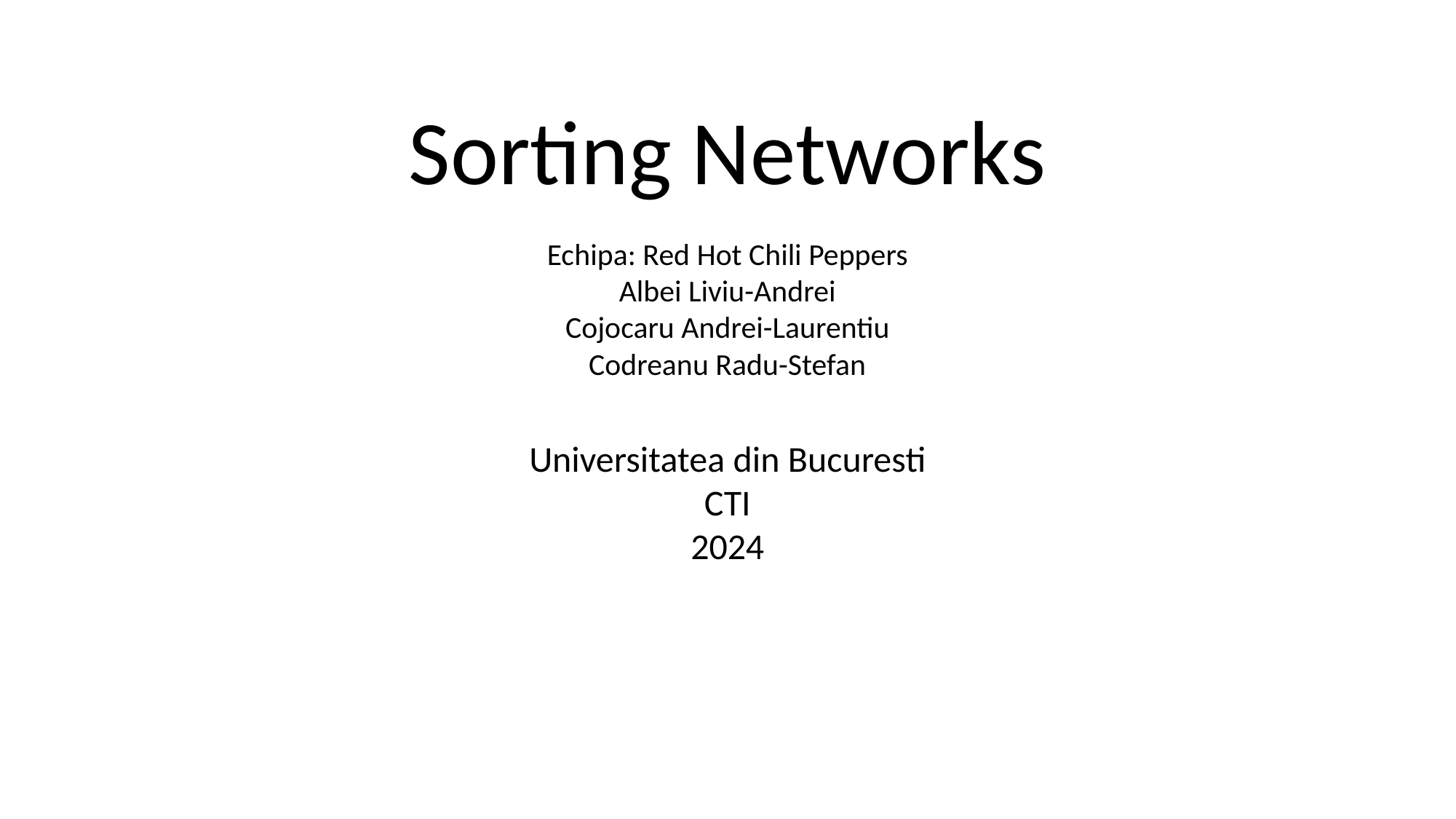

Sorting Networks

Echipa: Red Hot Chili Peppers
Albei Liviu-Andrei
Cojocaru Andrei-Laurentiu
Codreanu Radu-Stefan

Universitatea din Bucuresti
CTI
2024